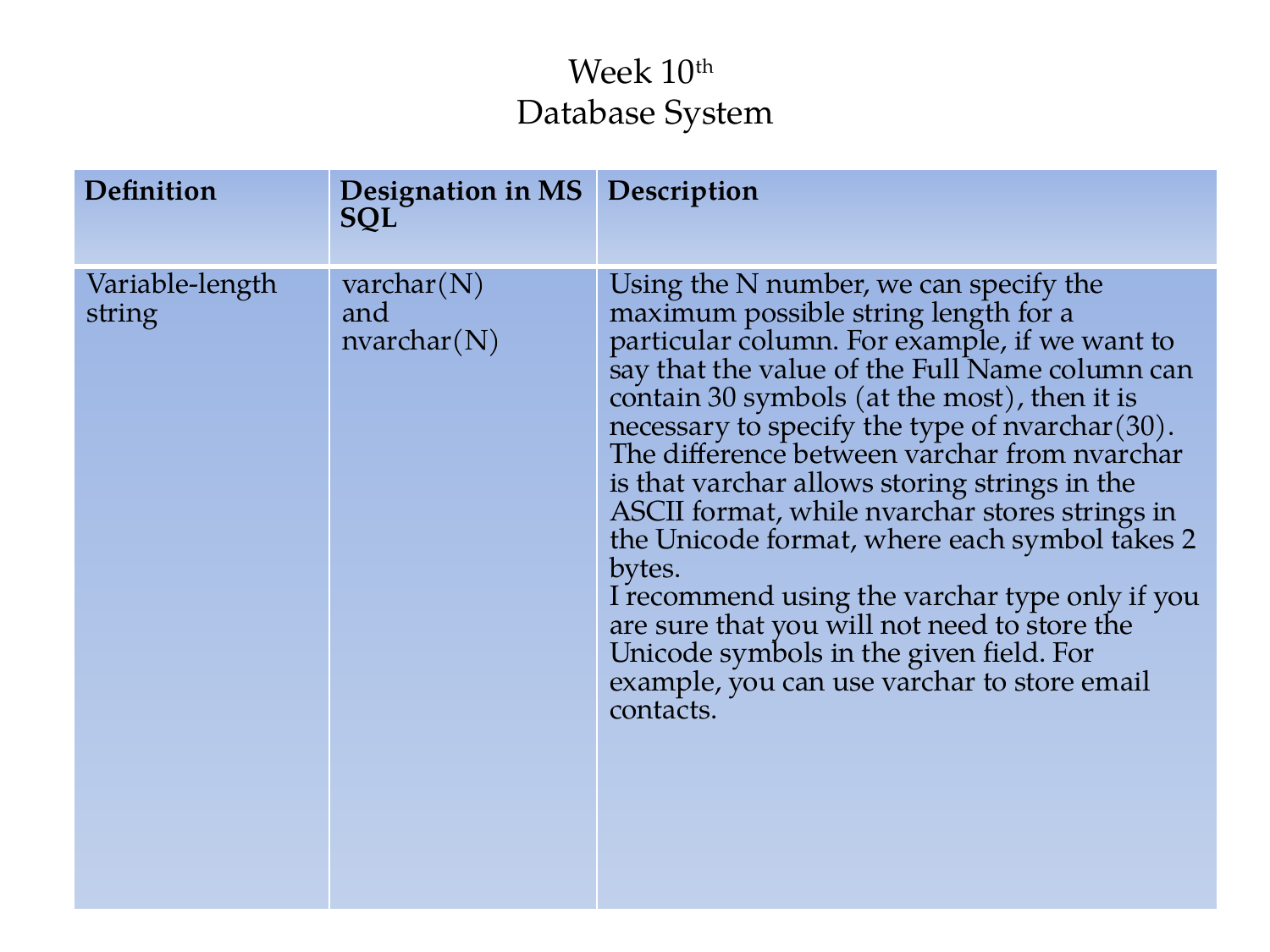

# Week 10th Database System

| Definition | Designation in MS SQL | Description |
| --- | --- | --- |
| Variable-length string | varchar(N) and nvarchar(N) | Using the N number, we can specify the maximum possible string length for a particular column. For example, if we want to say that the value of the Full Name column can contain 30 symbols (at the most), then it is necessary to specify the type of nvarchar(30). The difference between varchar from nvarchar is that varchar allows storing strings in the ASCII format, while nvarchar stores strings in the Unicode format, where each symbol takes 2 bytes. I recommend using the varchar type only if you are sure that you will not need to store the Unicode symbols in the given field. For example, you can use varchar to store email contacts. |